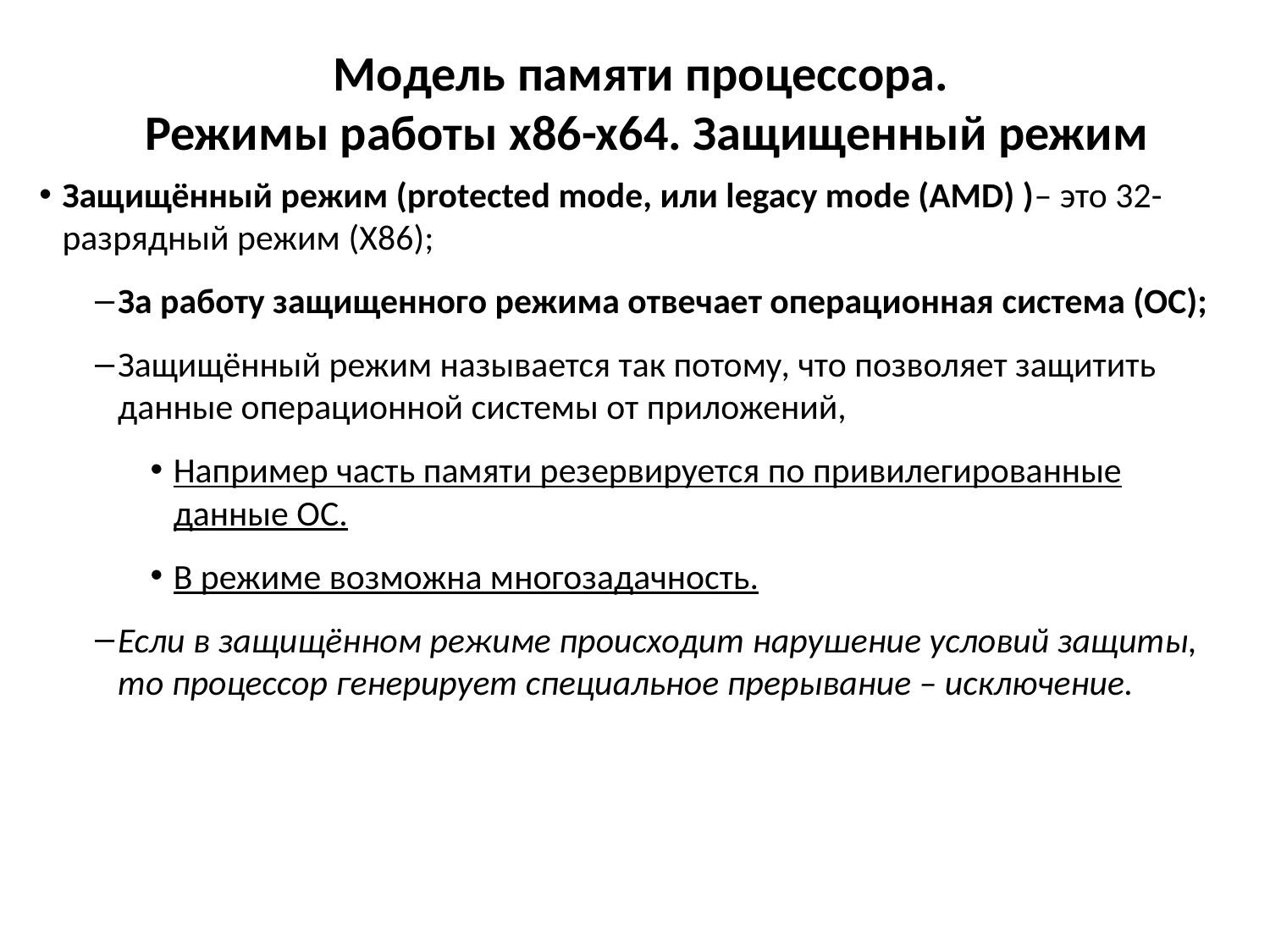

# Модель памяти процессора. Режимы работы x86-x64. Защищенный режим
Защищённый режим (protected mode, или legacy mode (AMD) )– это 32-разрядный режим (X86);
За работу защищенного режима отвечает операционная система (ОС);
Защищённый режим называется так потому, что позволяет защитить данные операционной системы от приложений,
Например часть памяти резервируется по привилегированные данные ОС.
В режиме возможна многозадачность.
Если в защищённом режиме происходит нарушение условий защиты, то процессор генерирует специальное прерывание – исключение.